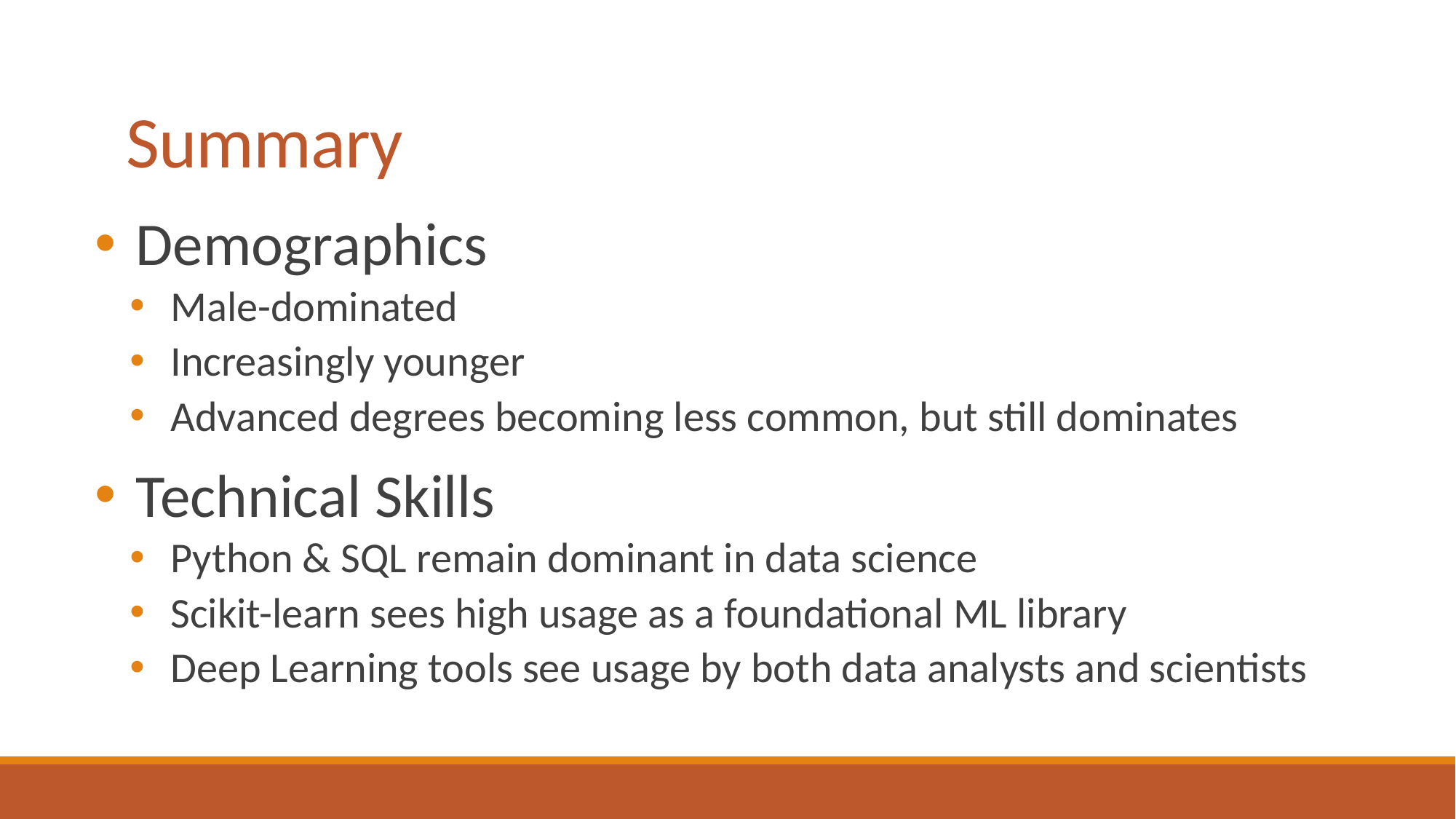

Summary
Demographics
Male-dominated
Increasingly younger
Advanced degrees becoming less common, but still dominates
Technical Skills
Python & SQL remain dominant in data science
Scikit-learn sees high usage as a foundational ML library
Deep Learning tools see usage by both data analysts and scientists